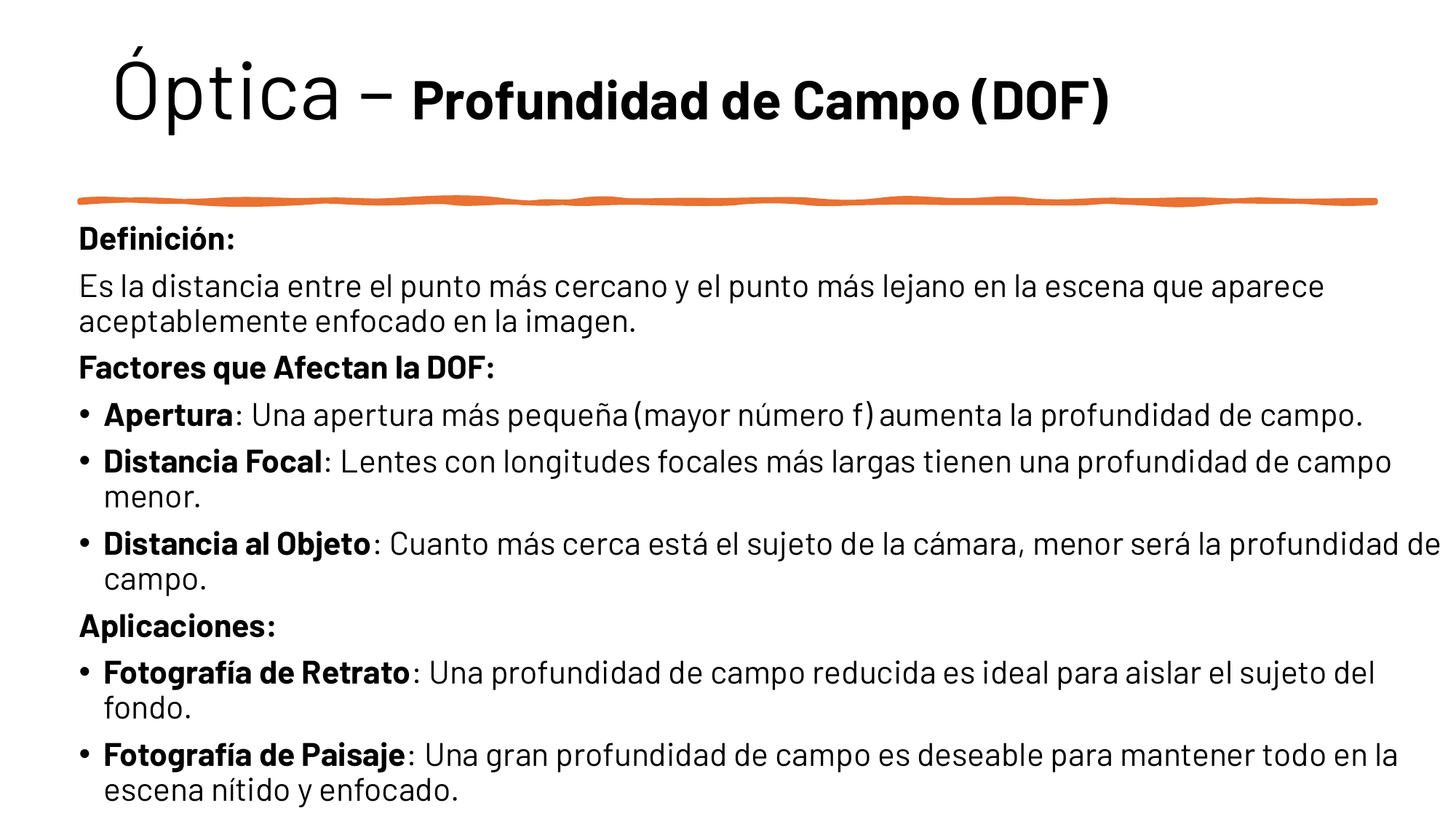

# Óptica – Profundidad de Campo (DOF)

Definición:
Es la distancia entre el punto más cercano y el punto más lejano en la escena que aparece aceptablemente enfocado en la imagen.
Factores que Afectan la DOF:
Apertura: Una apertura más pequeña (mayor número f) aumenta la profundidad de campo.
Distancia Focal: Lentes con longitudes focales más largas tienen una profundidad de campo menor.
Distancia al Objeto: Cuanto más cerca está el sujeto de la cámara, menor será la profundidad de campo.
Aplicaciones:
Fotografía de Retrato: Una profundidad de campo reducida es ideal para aislar el sujeto del fondo.
Fotografía de Paisaje: Una gran profundidad de campo es deseable para mantener todo en la escena nítido y enfocado.